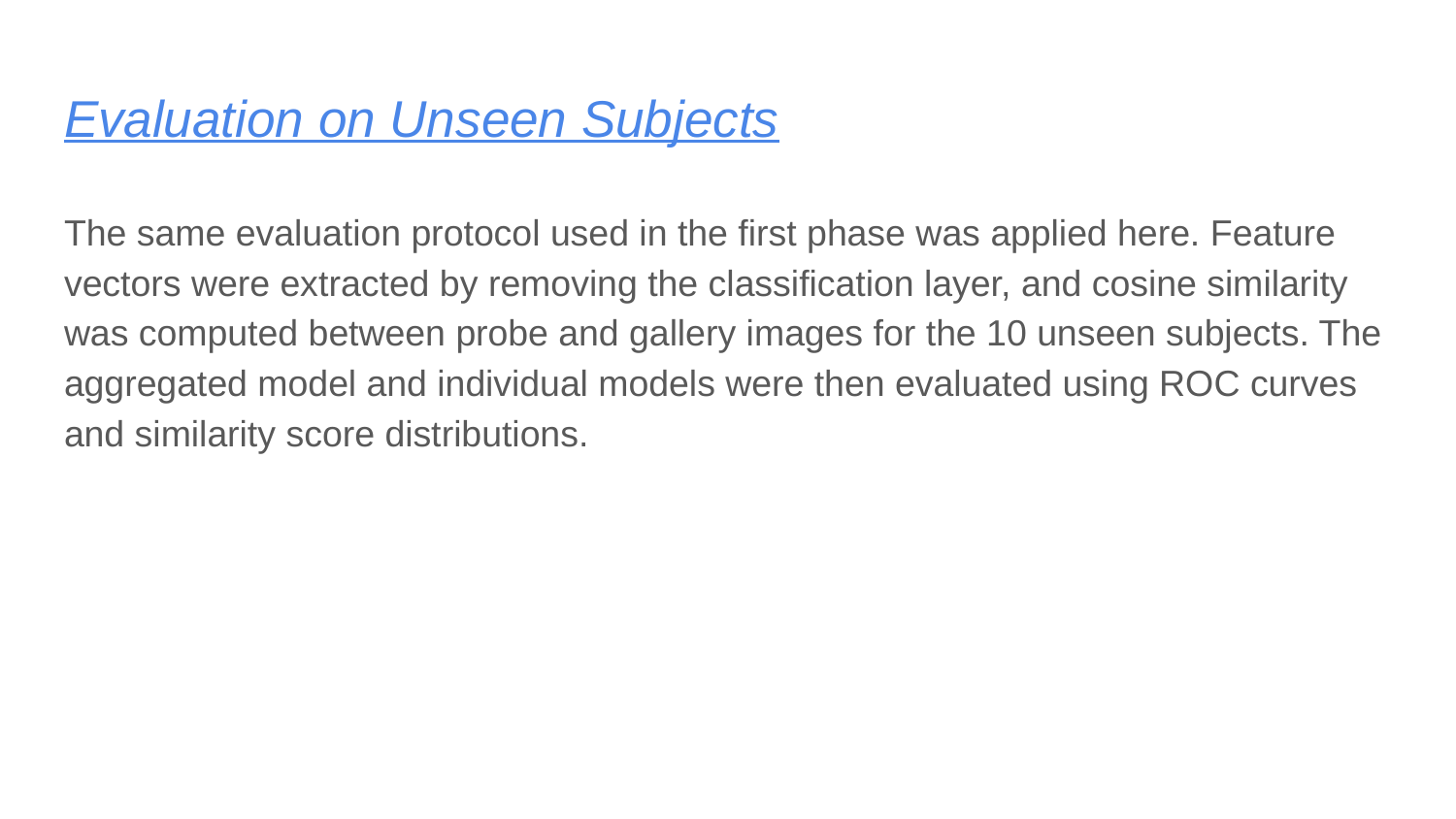

# Evaluation on Unseen Subjects
The same evaluation protocol used in the first phase was applied here. Feature vectors were extracted by removing the classification layer, and cosine similarity was computed between probe and gallery images for the 10 unseen subjects. The aggregated model and individual models were then evaluated using ROC curves and similarity score distributions.